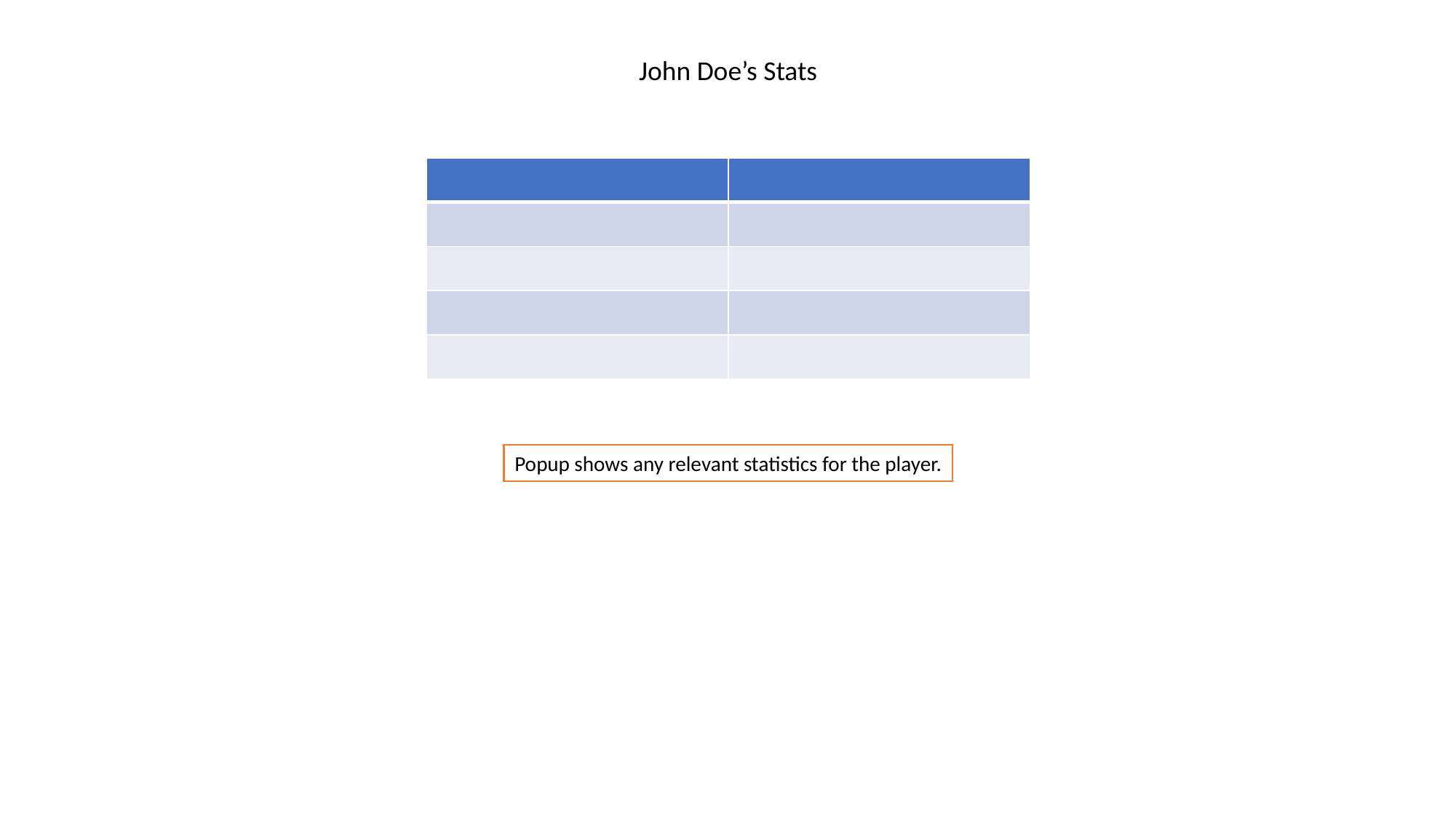

John Doe’s Stats
|  |  |
| --- | --- |
|  |  |
|  |  |
|  |  |
|  |  |
Popup shows any relevant statistics for the player.